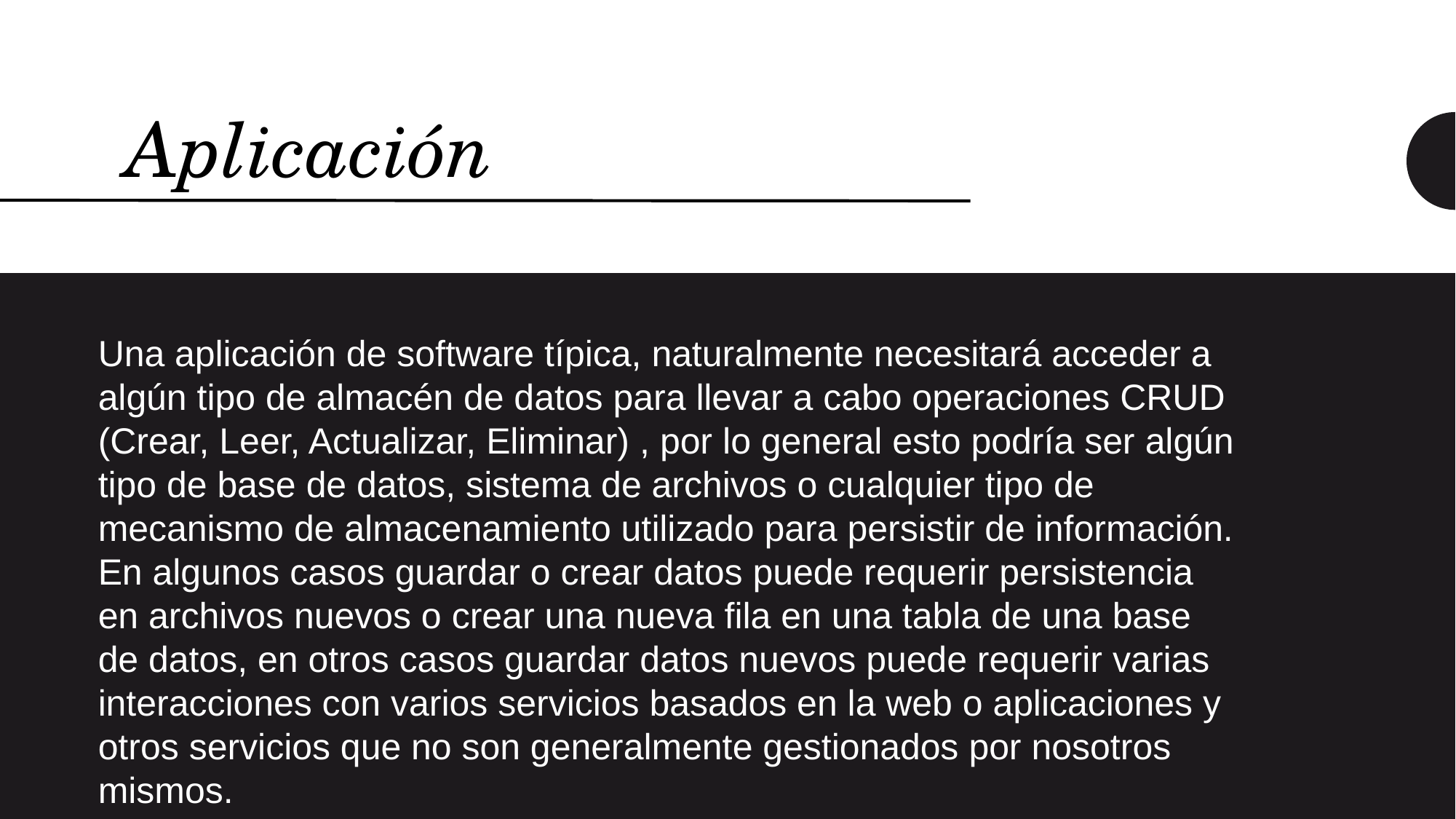

# Aplicación

Una aplicación de software típica, naturalmente necesitará acceder a algún tipo de almacén de datos para llevar a cabo operaciones CRUD (Crear, Leer, Actualizar, Eliminar) , por lo general esto podría ser algún tipo de base de datos, sistema de archivos o cualquier tipo de mecanismo de almacenamiento utilizado para persistir de información.
En algunos casos guardar o crear datos puede requerir persistencia en archivos nuevos o crear una nueva fila en una tabla de una base de datos, en otros casos guardar datos nuevos puede requerir varias interacciones con varios servicios basados en la web o aplicaciones y otros servicios que no son generalmente gestionados por nosotros mismos.